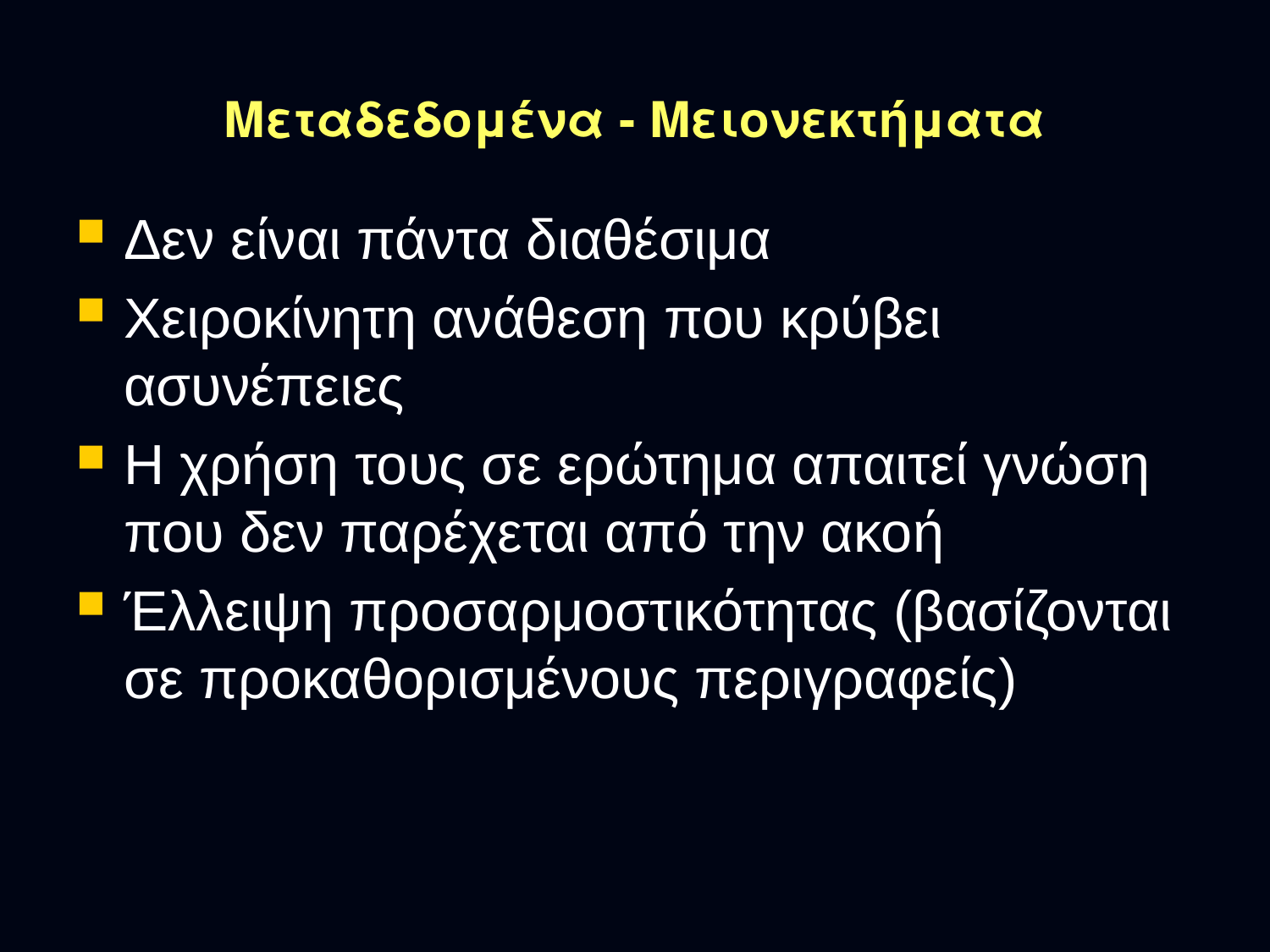

# Μεταδεδομένα - Μειονεκτήματα
Δεν είναι πάντα διαθέσιμα
Χειροκίνητη ανάθεση που κρύβει ασυνέπειες
Η χρήση τους σε ερώτημα απαιτεί γνώση που δεν παρέχεται από την ακοή
Έλλειψη προσαρμοστικότητας (βασίζονται σε προκαθορισμένους περιγραφείς)